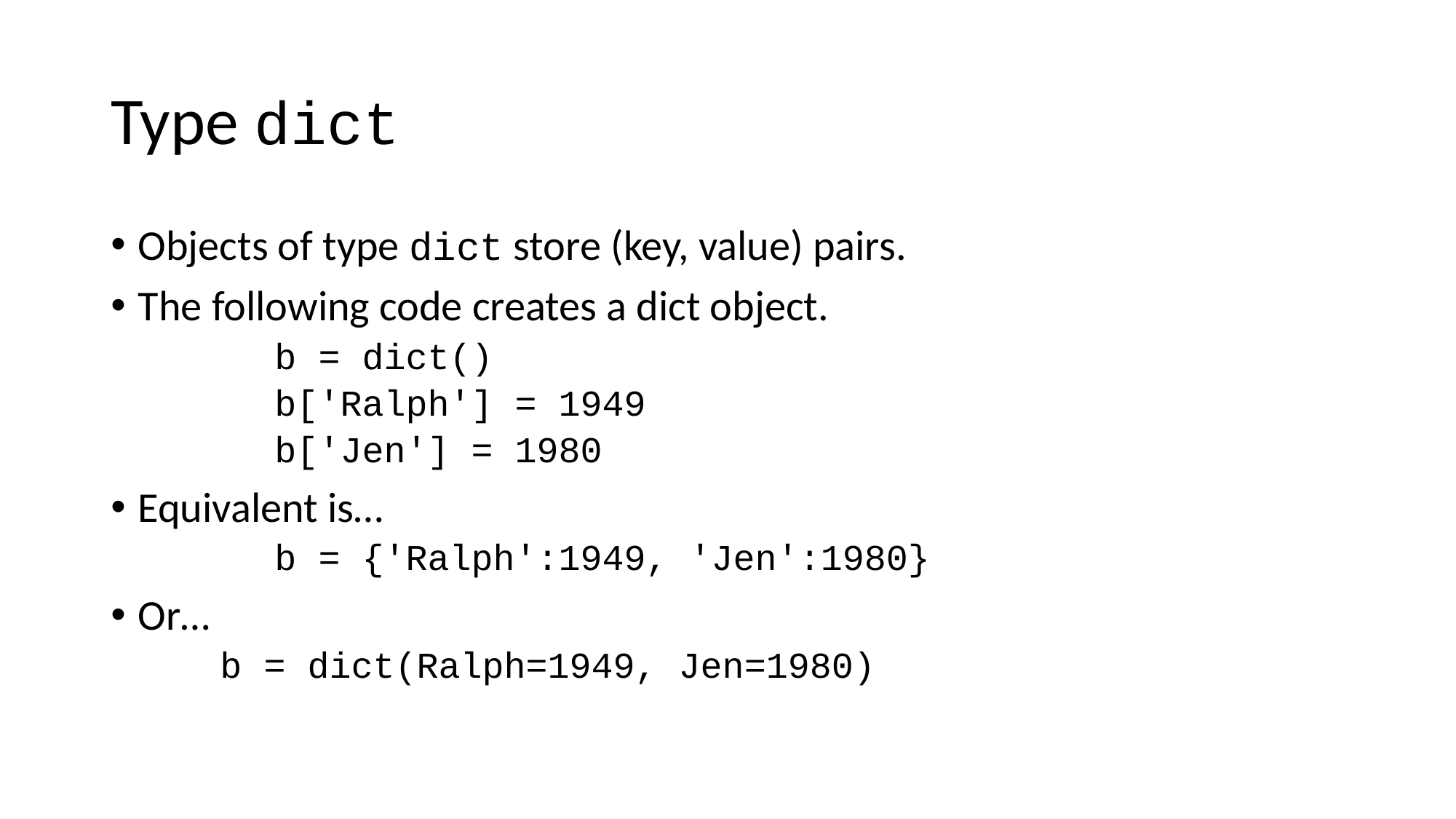

# Type dict
Objects of type dict store (key, value) pairs.
The following code creates a dict object.
	b = dict()
	b['Ralph'] = 1949
	b['Jen'] = 1980
Equivalent is…
	b = {'Ralph':1949, 'Jen':1980}
Or…
	b = dict(Ralph=1949, Jen=1980)